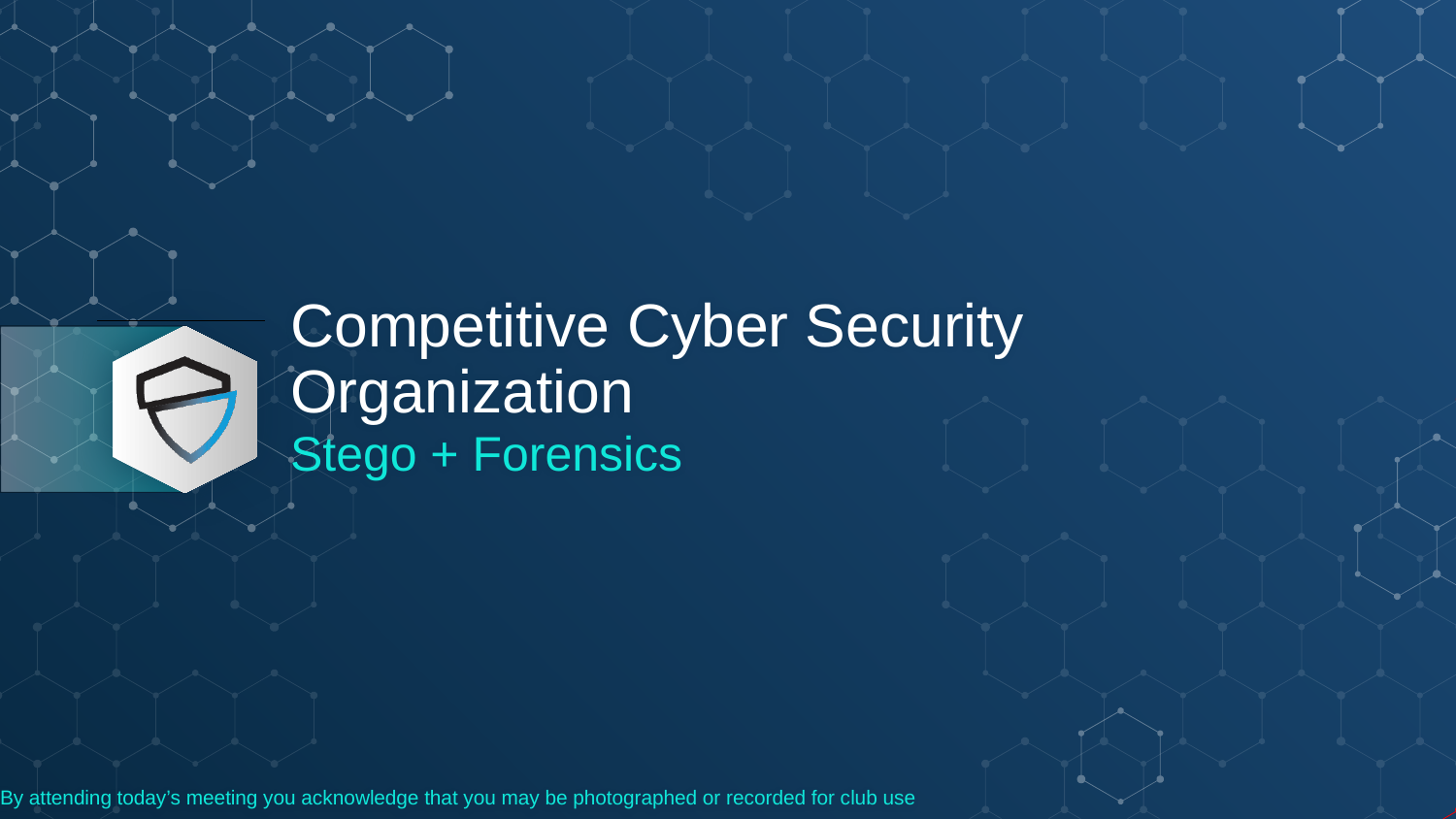

# Competitive Cyber Security Organization
Stego + Forensics
By attending today’s meeting you acknowledge that you may be photographed or recorded for club use